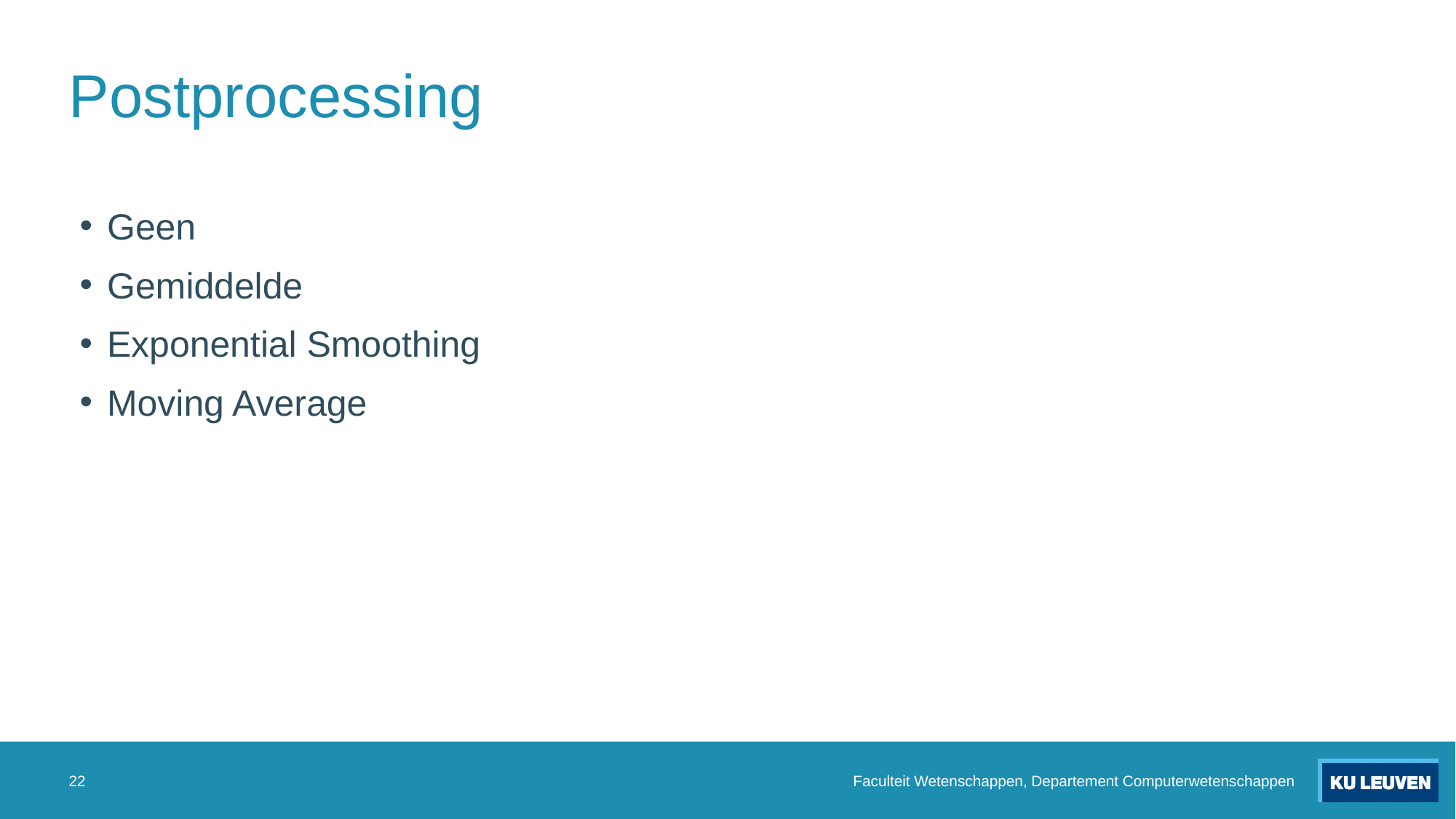

# Postprocessing
Geen
Gemiddelde
Exponential Smoothing
Moving Average

22
Faculteit Wetenschappen, Departement Computerwetenschappen